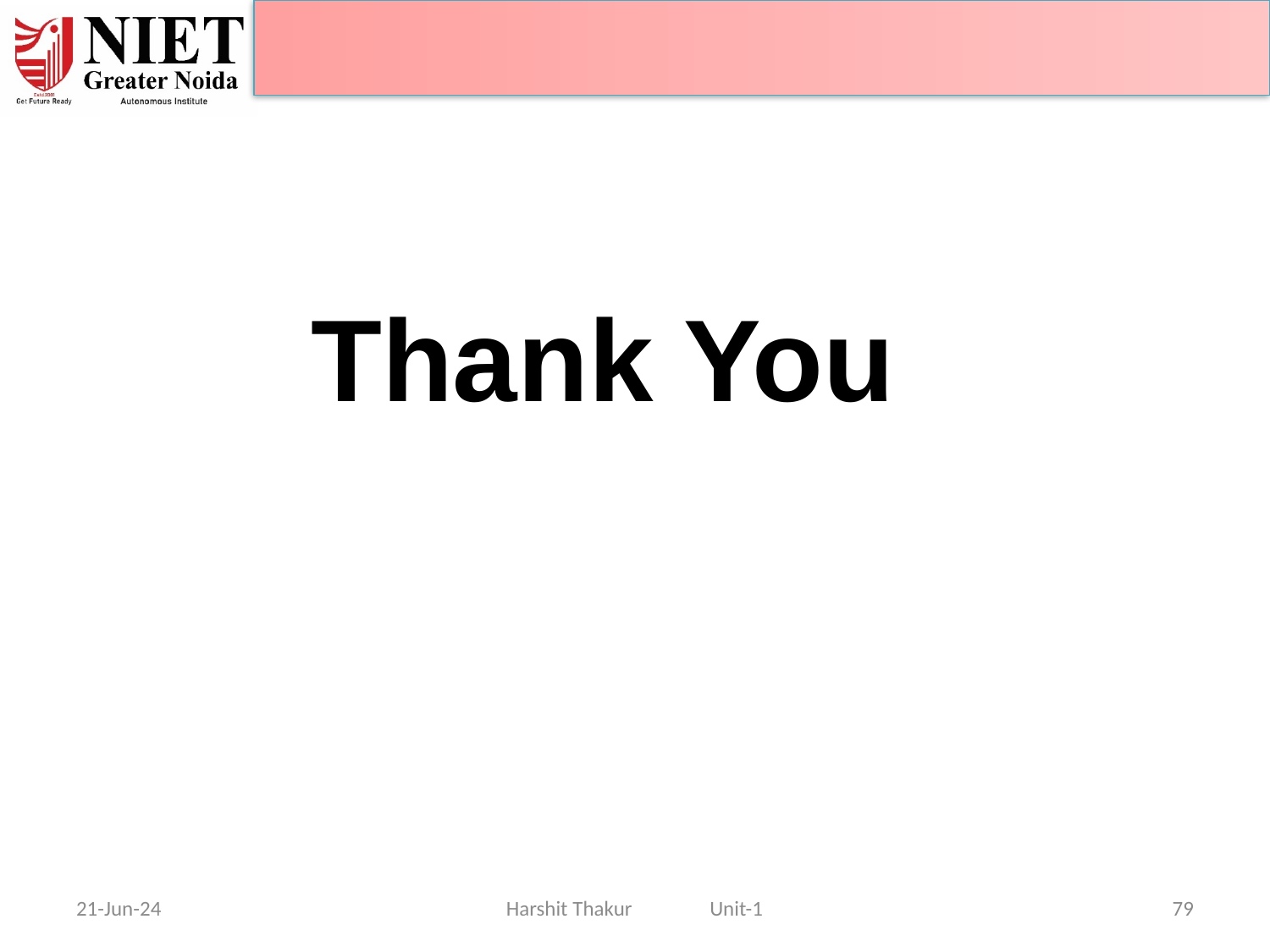

Thank You
21-Jun-24
Harshit Thakur                Unit-1
79